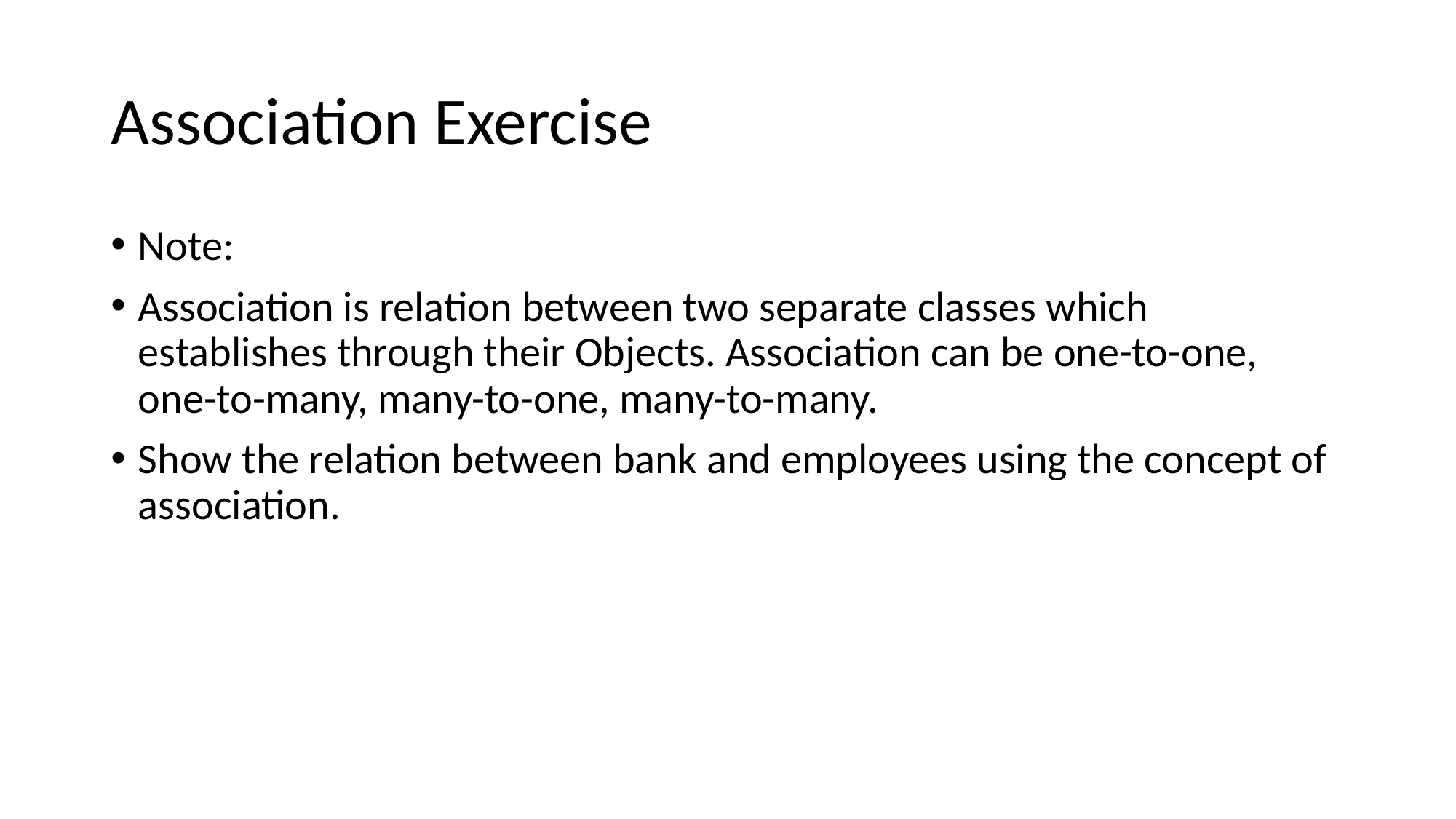

# Association Exercise
Note:
Association is relation between two separate classes which establishes through their Objects. Association can be one-to-one, one-to-many, many-to-one, many-to-many.
Show the relation between bank and employees using the concept of association.